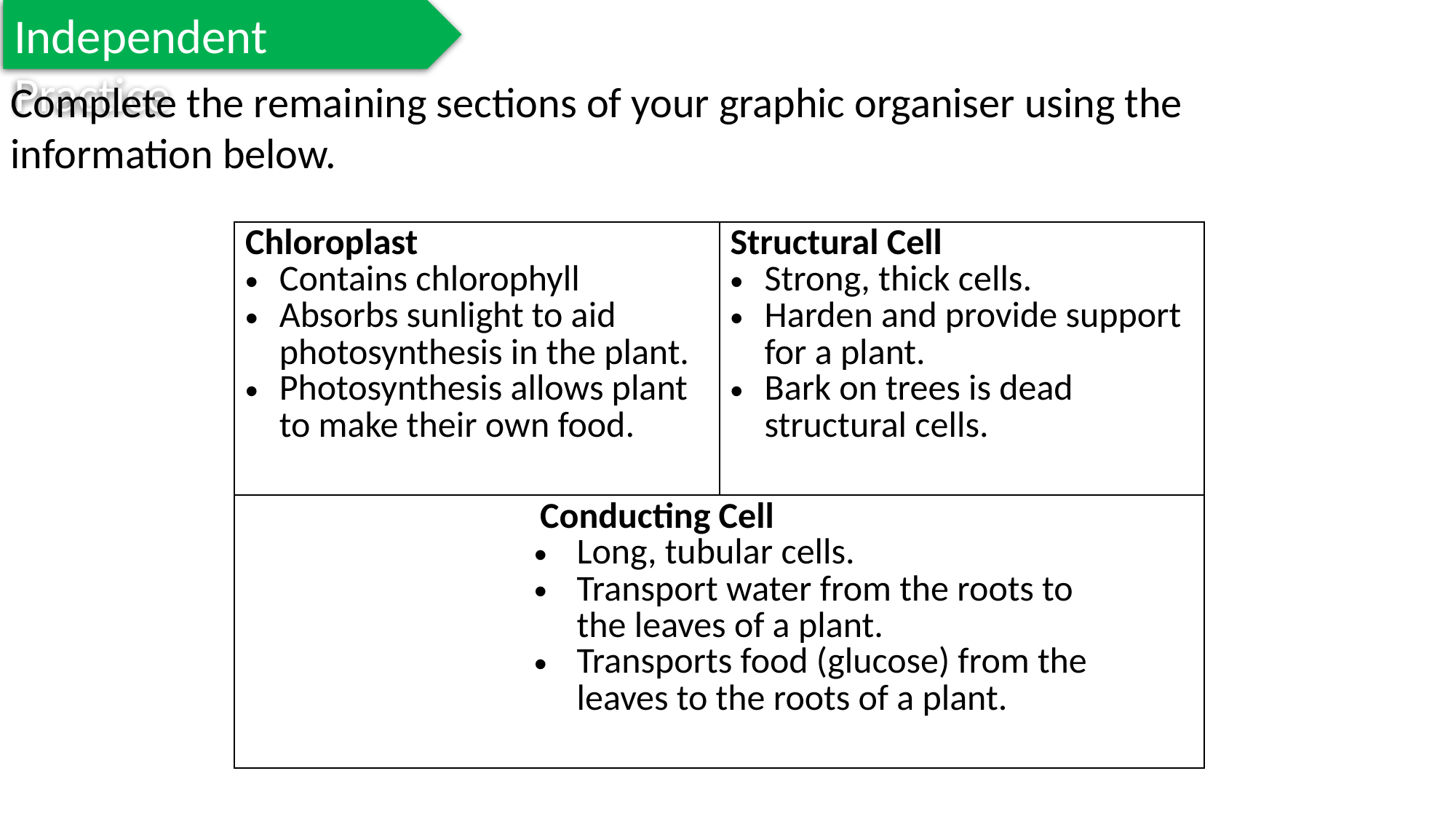

Independent Practice
Complete the remaining sections of your graphic organiser using the information below.
| Chloroplast Contains chlorophyll Absorbs sunlight to aid photosynthesis in the plant. Photosynthesis allows plant to make their own food. | Structural Cell Strong, thick cells. Harden and provide support for a plant. Bark on trees is dead structural cells. |
| --- | --- |
| Conducting Cell Long, tubular cells. Transport water from the roots to the leaves of a plant. Transports food (glucose) from the leaves to the roots of a plant. |  |